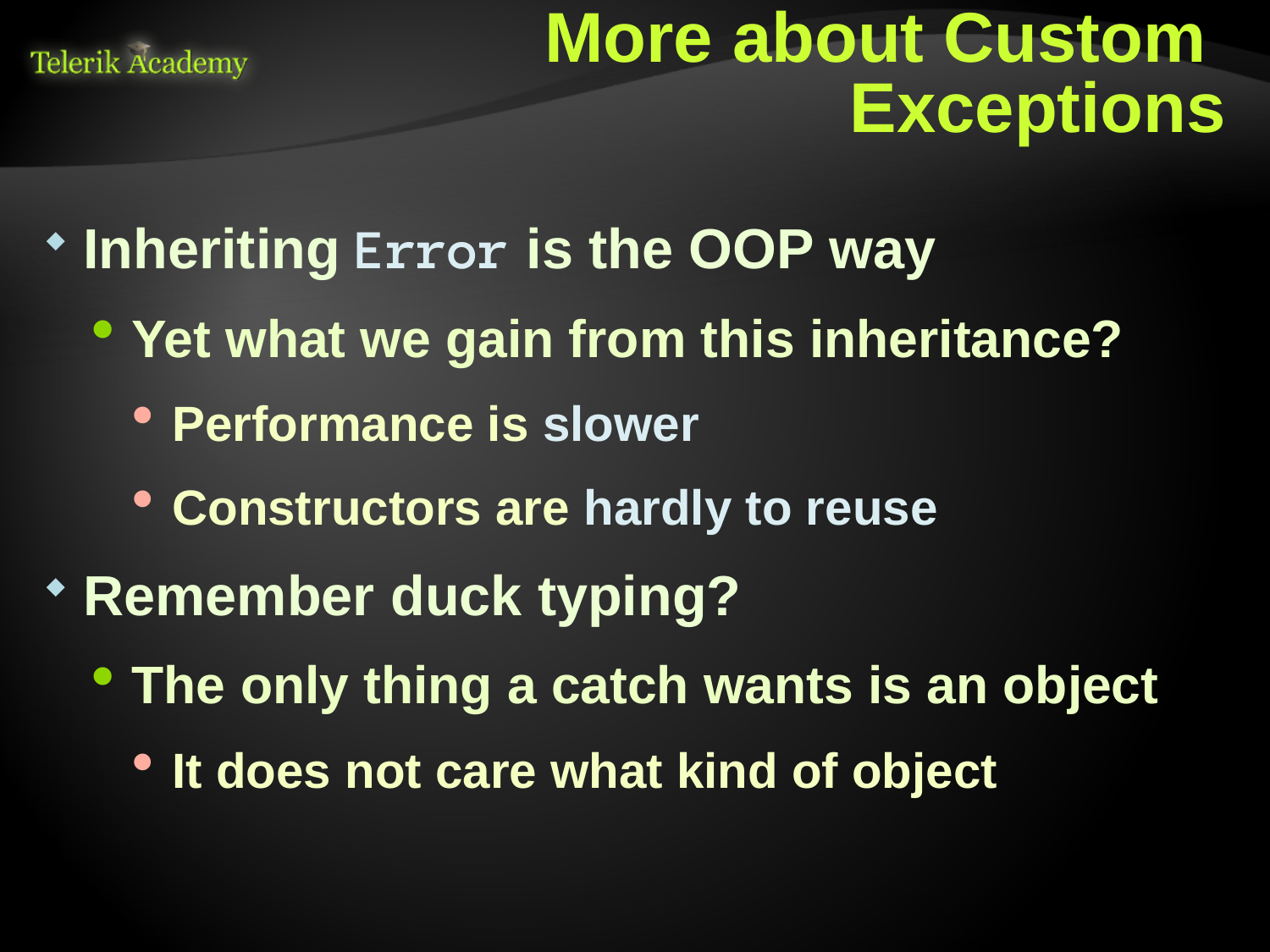

# More about Custom Exceptions
Inheriting Error is the OOP way
Yet what we gain from this inheritance?
Performance is slower
Constructors are hardly to reuse
Remember duck typing?
The only thing a catch wants is an object
It does not care what kind of object